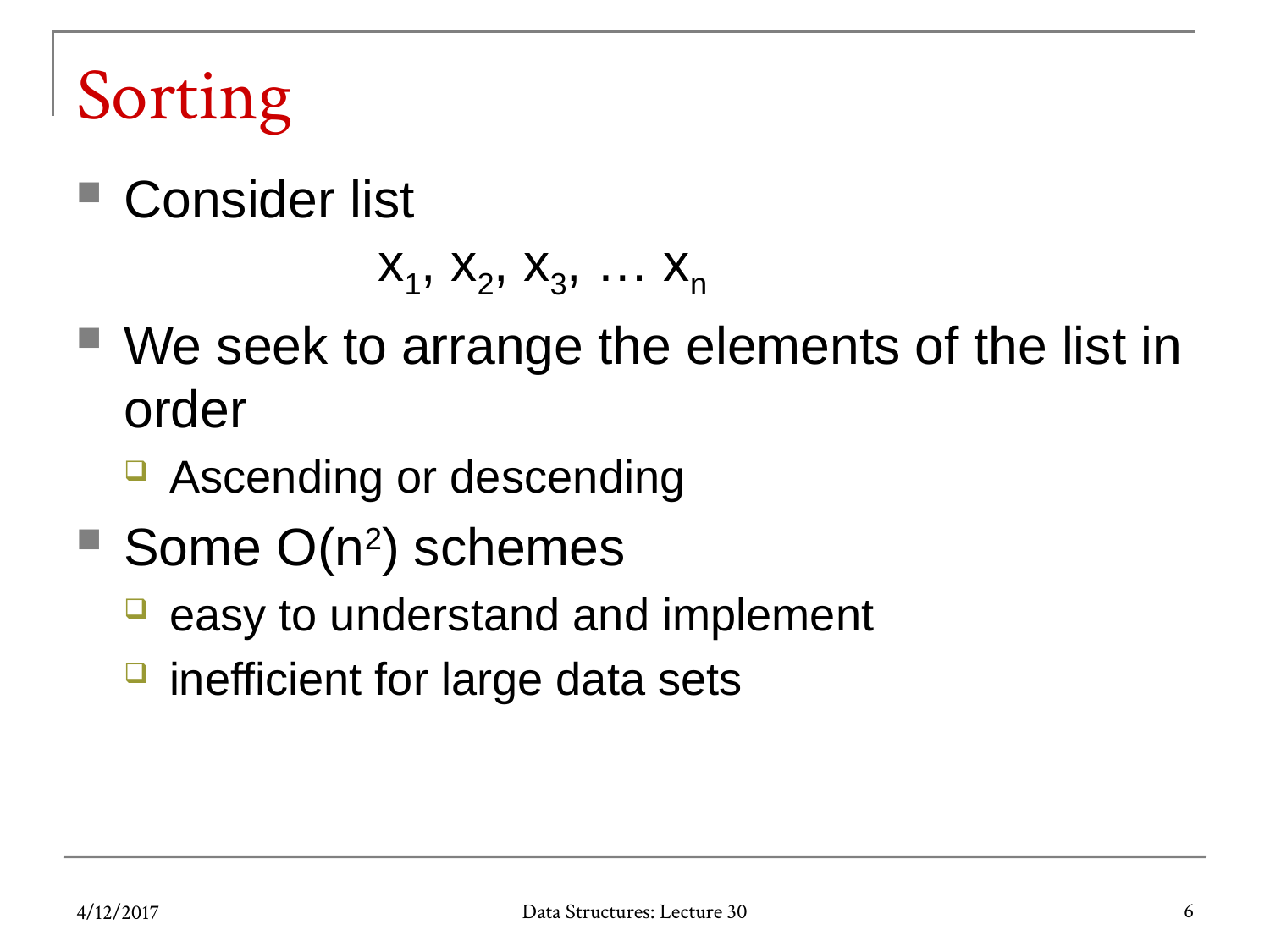

# Sorting
Consider list
		x1, x2, x3, … xn
We seek to arrange the elements of the list in order
Ascending or descending
Some O(n2) schemes
easy to understand and implement
inefficient for large data sets
4/12/2017
6
Data Structures: Lecture 30